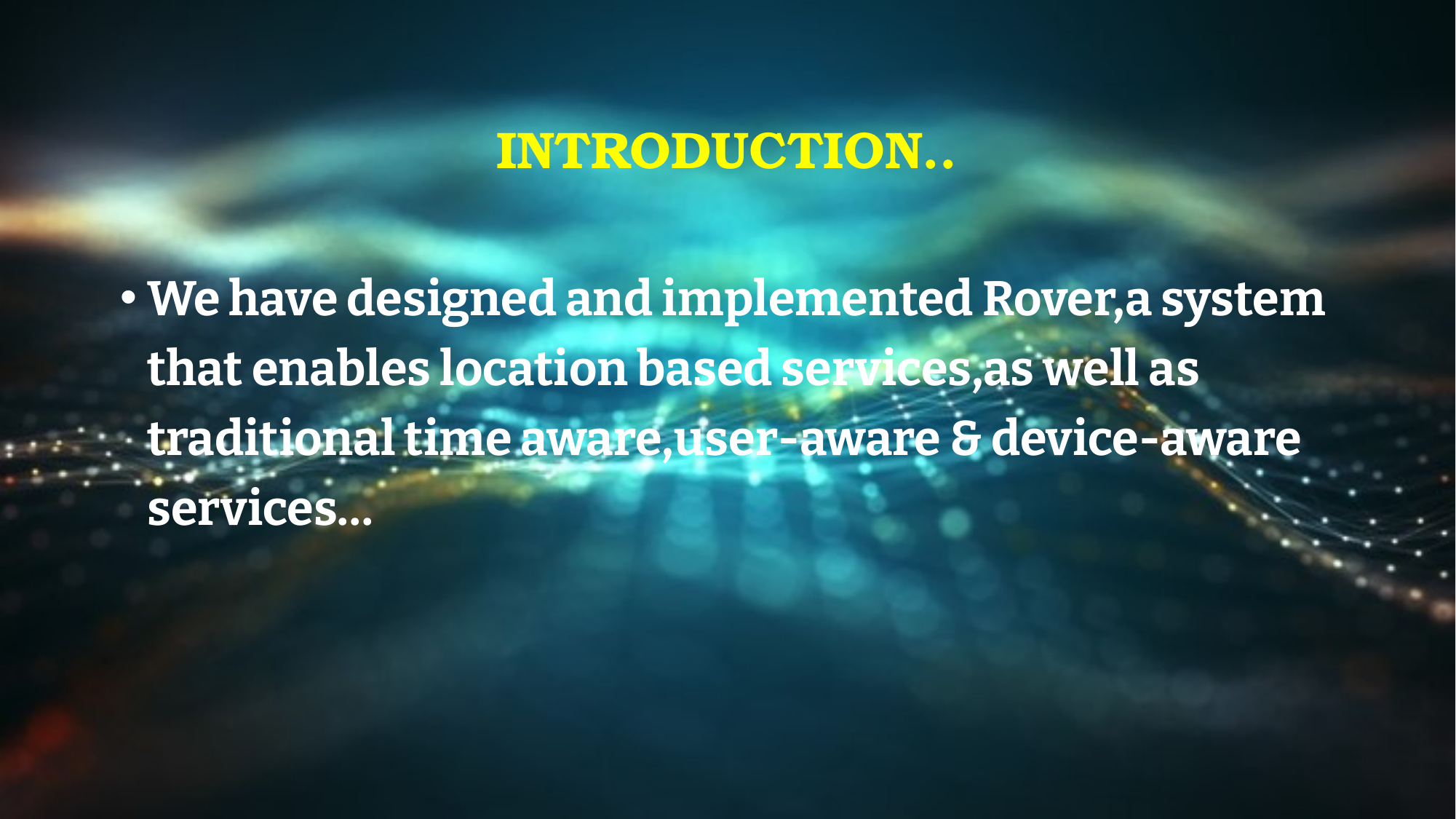

# INTRODUCTION..
We have designed and implemented Rover,a system that enables location based services,as well as traditional time aware,user-aware & device-aware services…